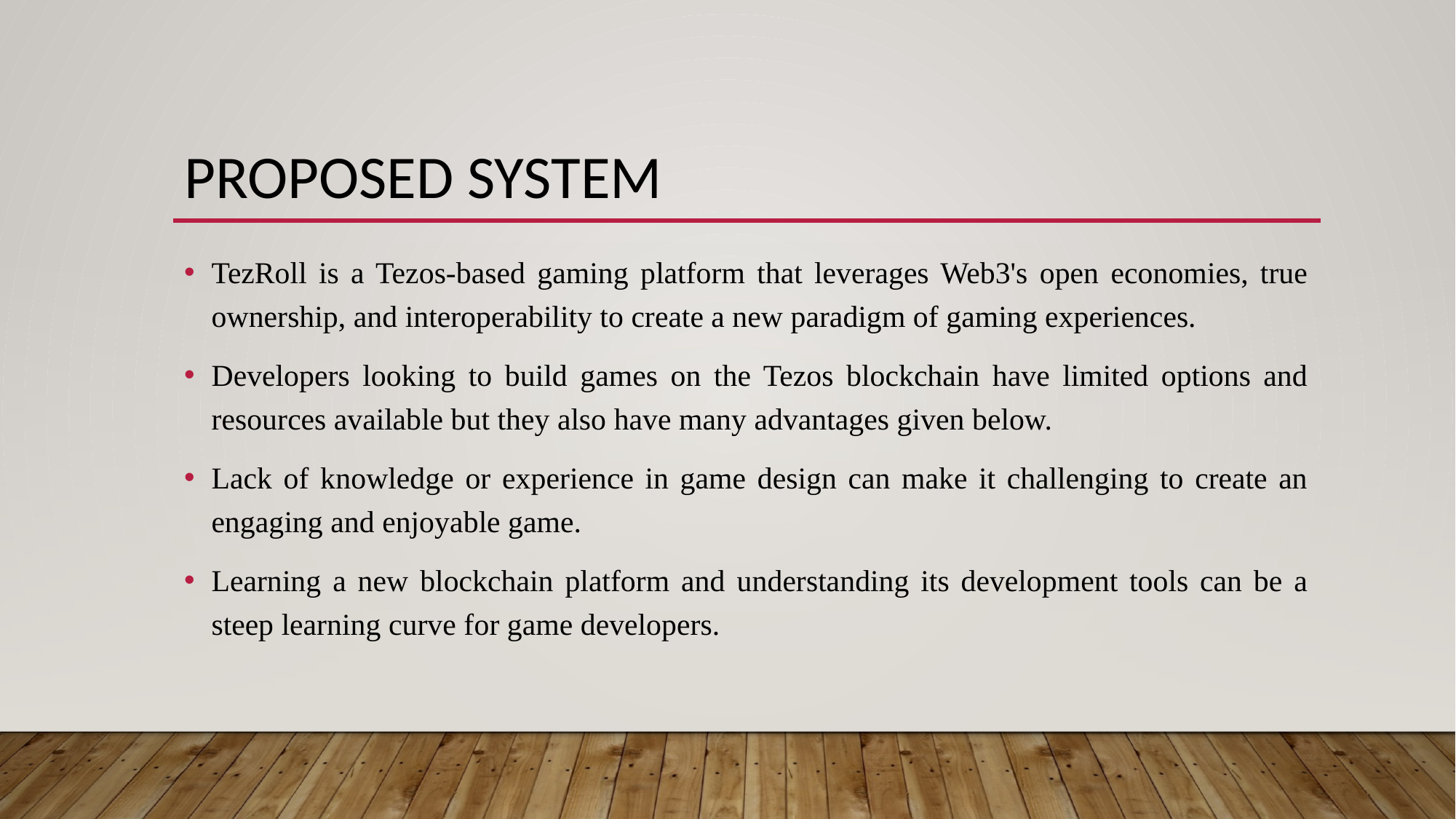

# Proposed system
TezRoll is a Tezos-based gaming platform that leverages Web3's open economies, true ownership, and interoperability to create a new paradigm of gaming experiences.
Developers looking to build games on the Tezos blockchain have limited options and resources available but they also have many advantages given below.
Lack of knowledge or experience in game design can make it challenging to create an engaging and enjoyable game.
Learning a new blockchain platform and understanding its development tools can be a steep learning curve for game developers.